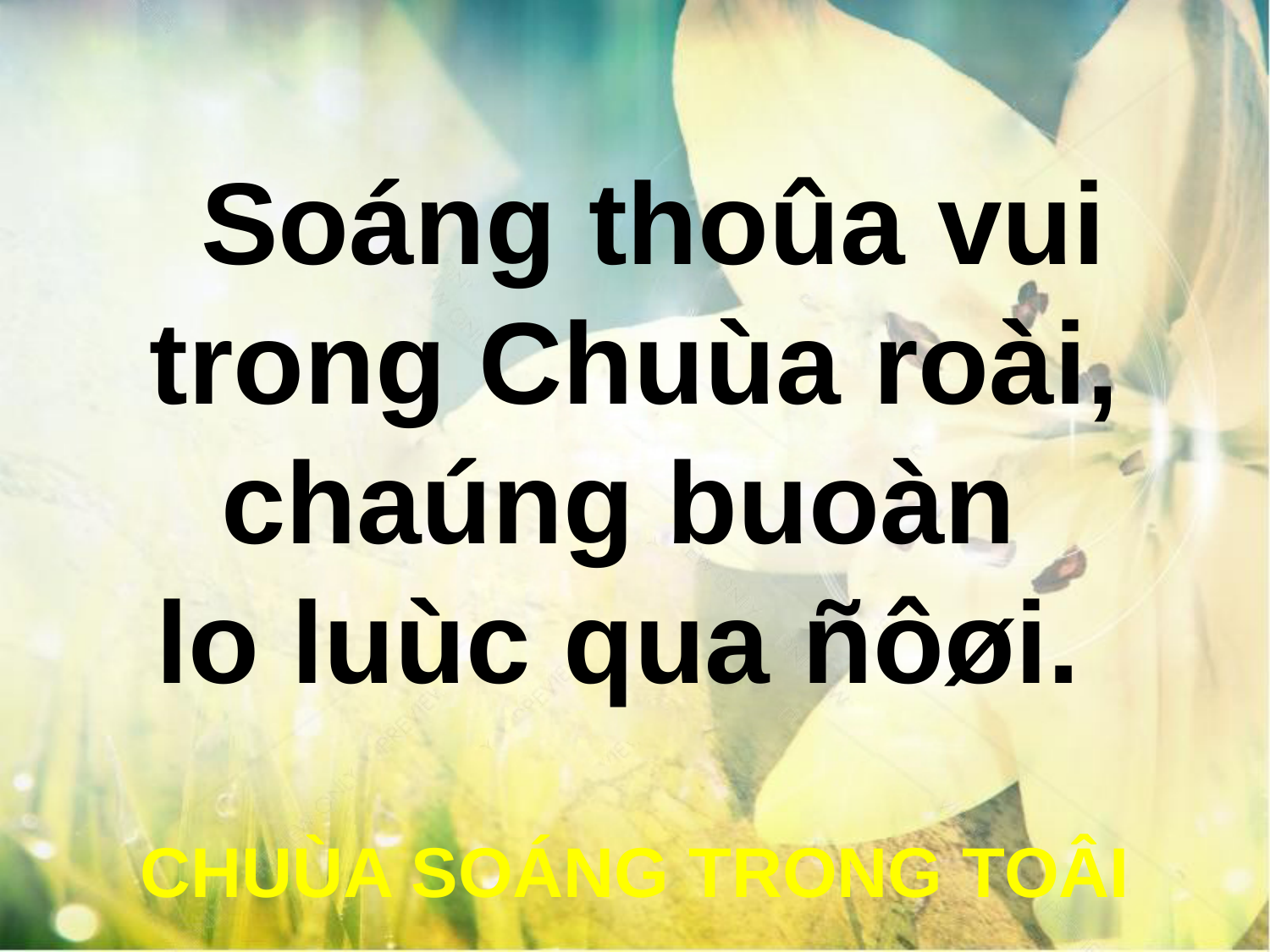

Soáng thoûa vui trong Chuùa roài, chaúng buoàn
lo luùc qua ñôøi.
CHUÙA SOÁNG TRONG TOÂI